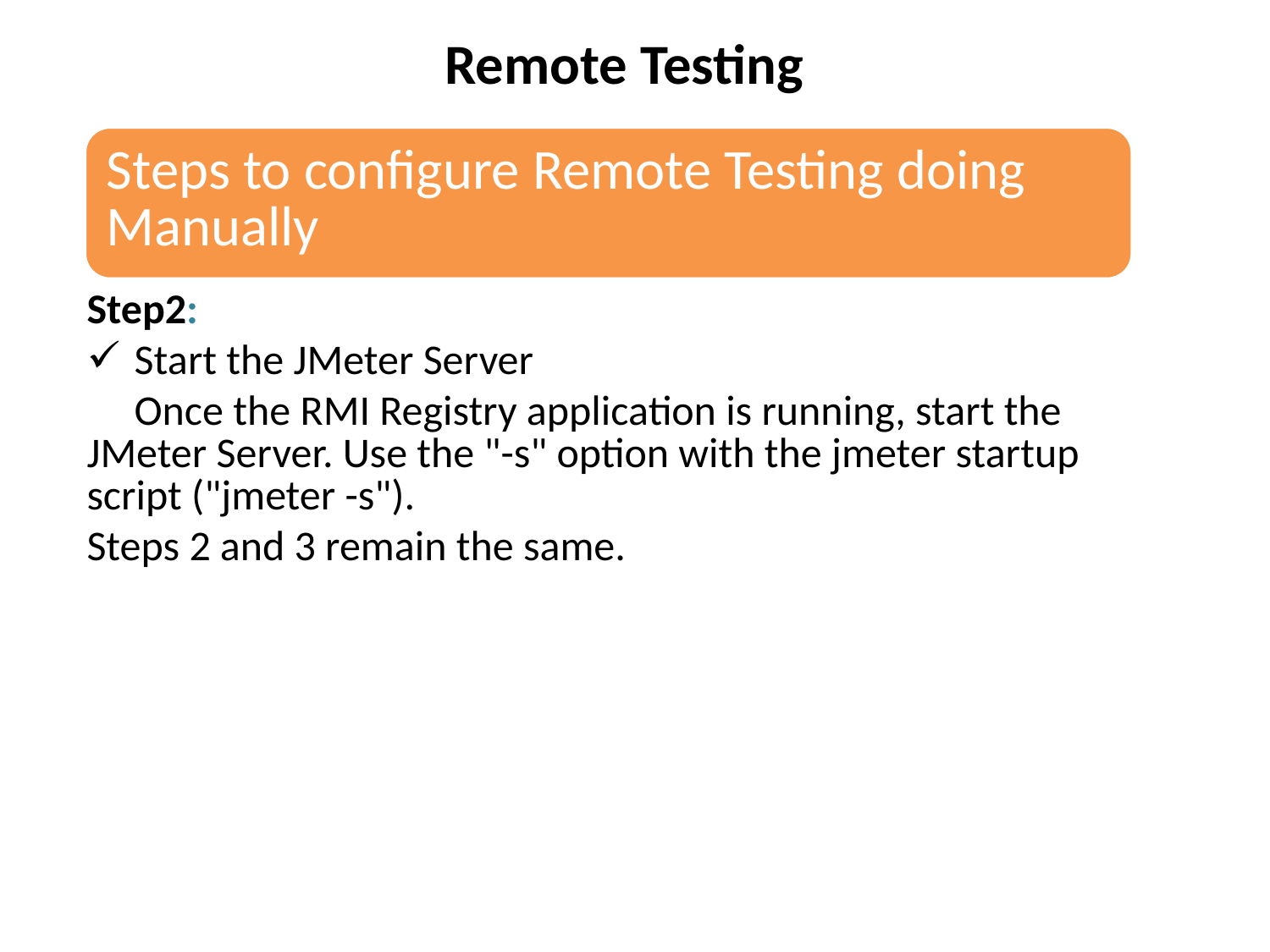

Remote Testing

Steps to configure Remote Testing doing Manually
Step2:
Start the JMeter Server
     Once the RMI Registry application is running, start the JMeter Server. Use the "-s" option with the jmeter startup script ("jmeter -s").
Steps 2 and 3 remain the same.